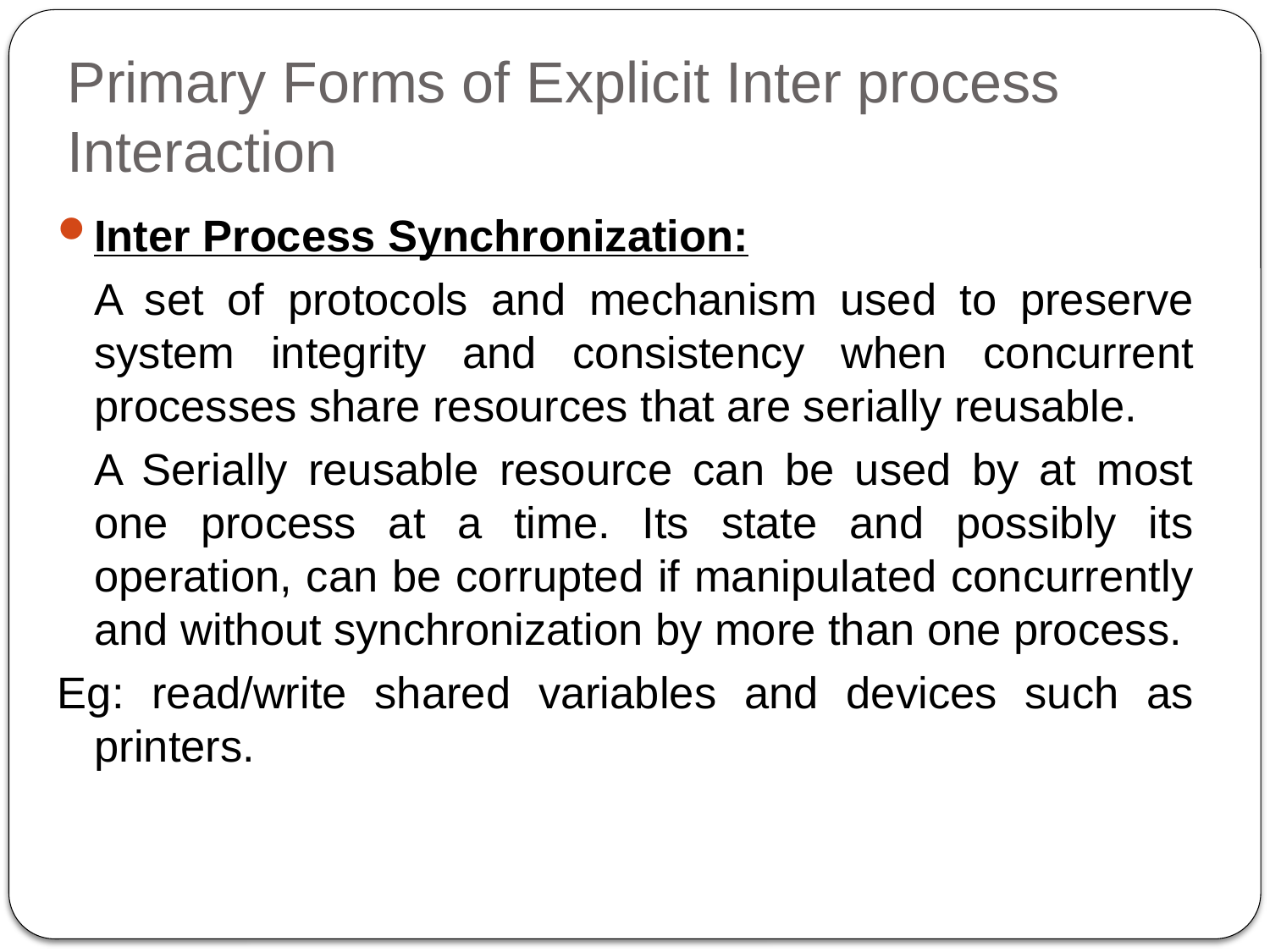

# Primary Forms of Explicit Inter process Interaction
Inter Process Synchronization:
	A set of protocols and mechanism used to preserve system integrity and consistency when concurrent processes share resources that are serially reusable.
	A Serially reusable resource can be used by at most one process at a time. Its state and possibly its operation, can be corrupted if manipulated concurrently and without synchronization by more than one process.
Eg: read/write shared variables and devices such as printers.